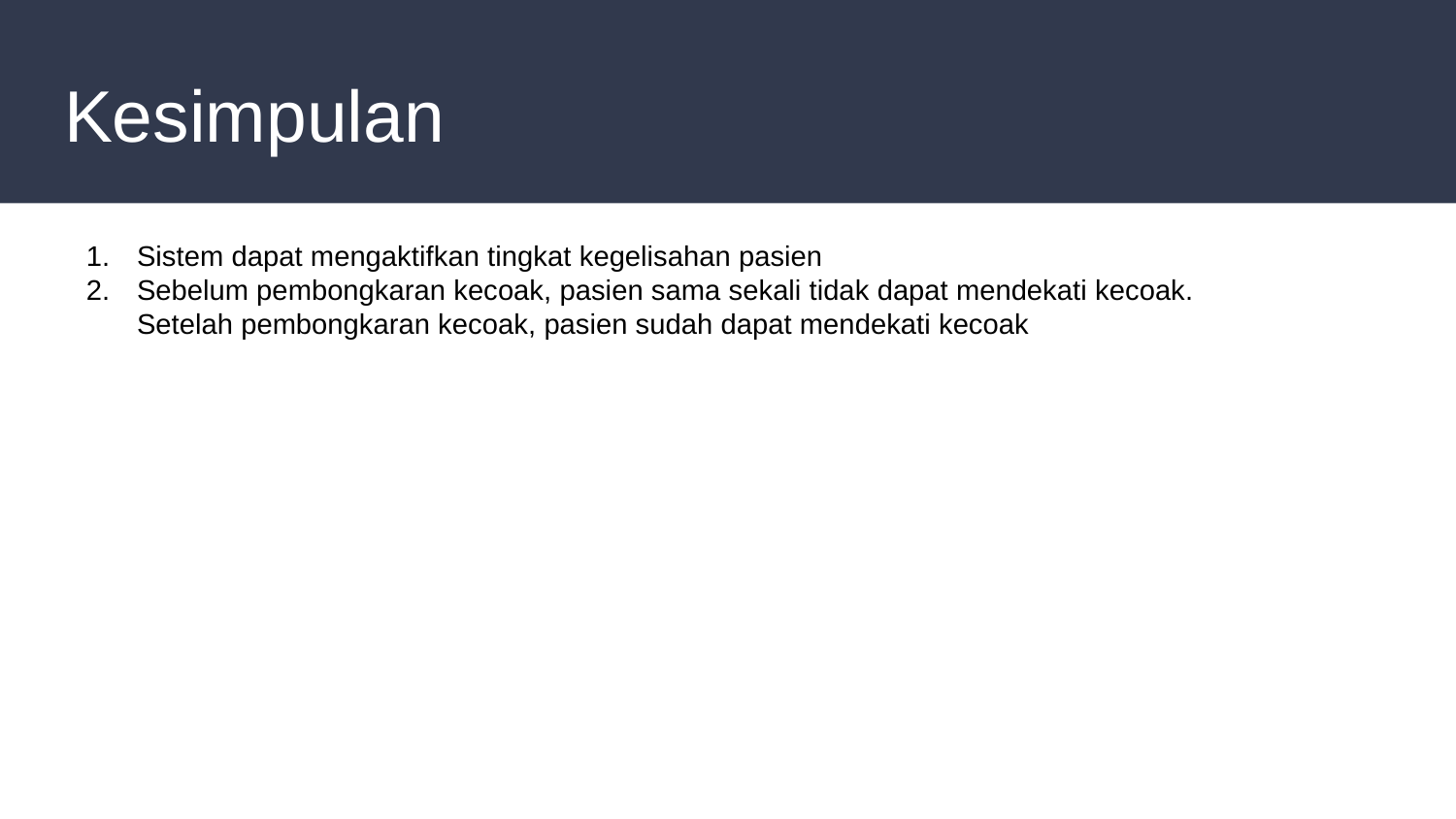

# Kesimpulan
Sistem dapat mengaktifkan tingkat kegelisahan pasien
Sebelum pembongkaran kecoak, pasien sama sekali tidak dapat mendekati kecoak. Setelah pembongkaran kecoak, pasien sudah dapat mendekati kecoak